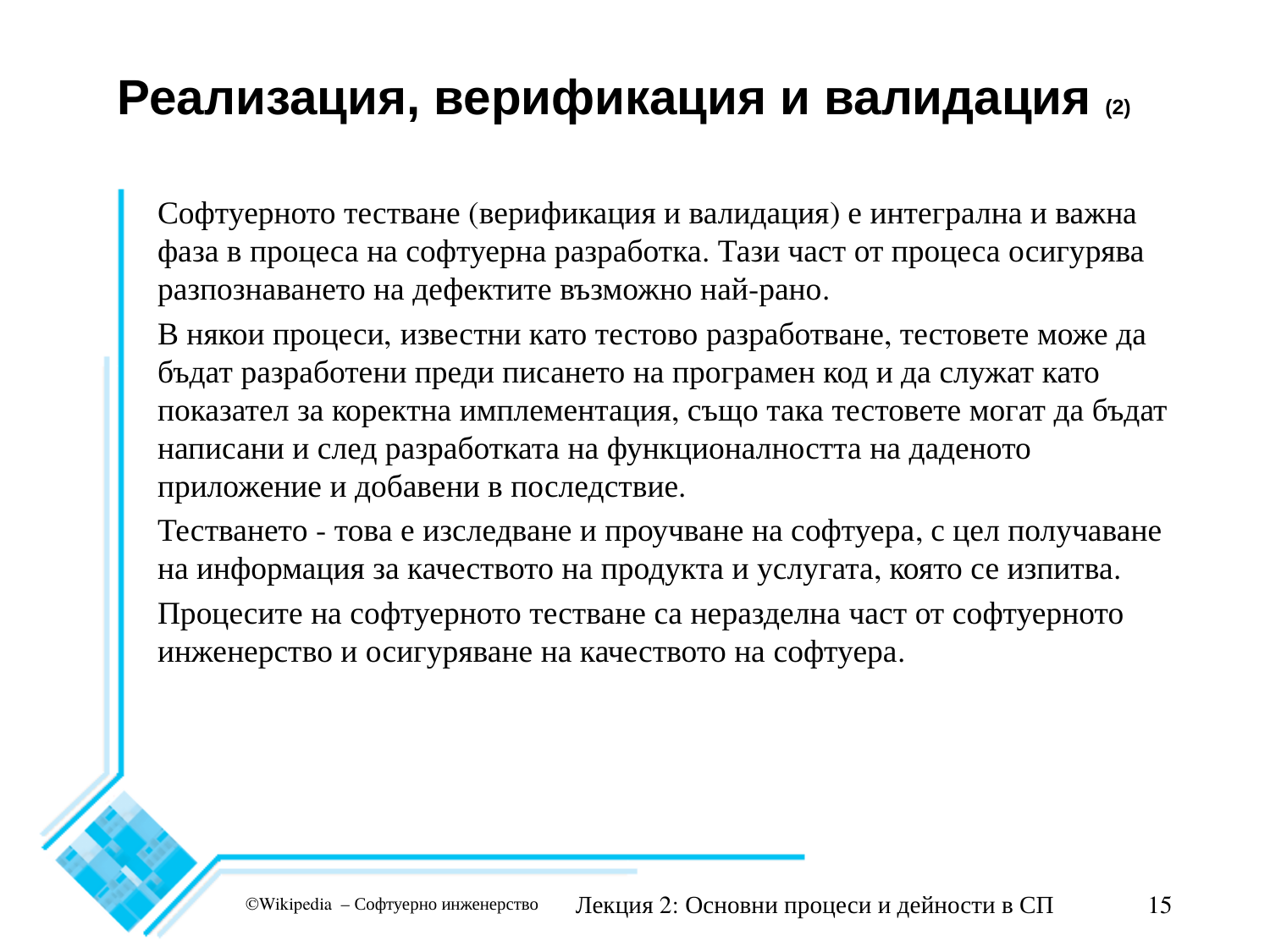

# Реализация, верификация и валидация (2)
Софтуерното тестване (верификация и валидация) е интегрална и важна фаза в процеса на софтуерна разработка. Тази част от процеса осигурява разпознаването на дефектите възможно най-рано.
В някои процеси, известни като тестово разработване, тестовете може да бъдат разработени преди писането на програмен код и да служат като показател за коректна имплементация, също така тестовете могат да бъдат написани и след разработката на функционалността на даденото приложение и добавени в последствие.
Тестването - това е изследване и проучване на софтуера, с цел получаване на информация за качеството на продукта и услугата, която се изпитва.
Процесите на софтуерното тестване са неразделна част от софтуерното инженерство и осигуряване на качеството на софтуера.

Лекция 2: Основни процеси и дейности в СП
15
©Wikipedia  – Софтуерно инженерство